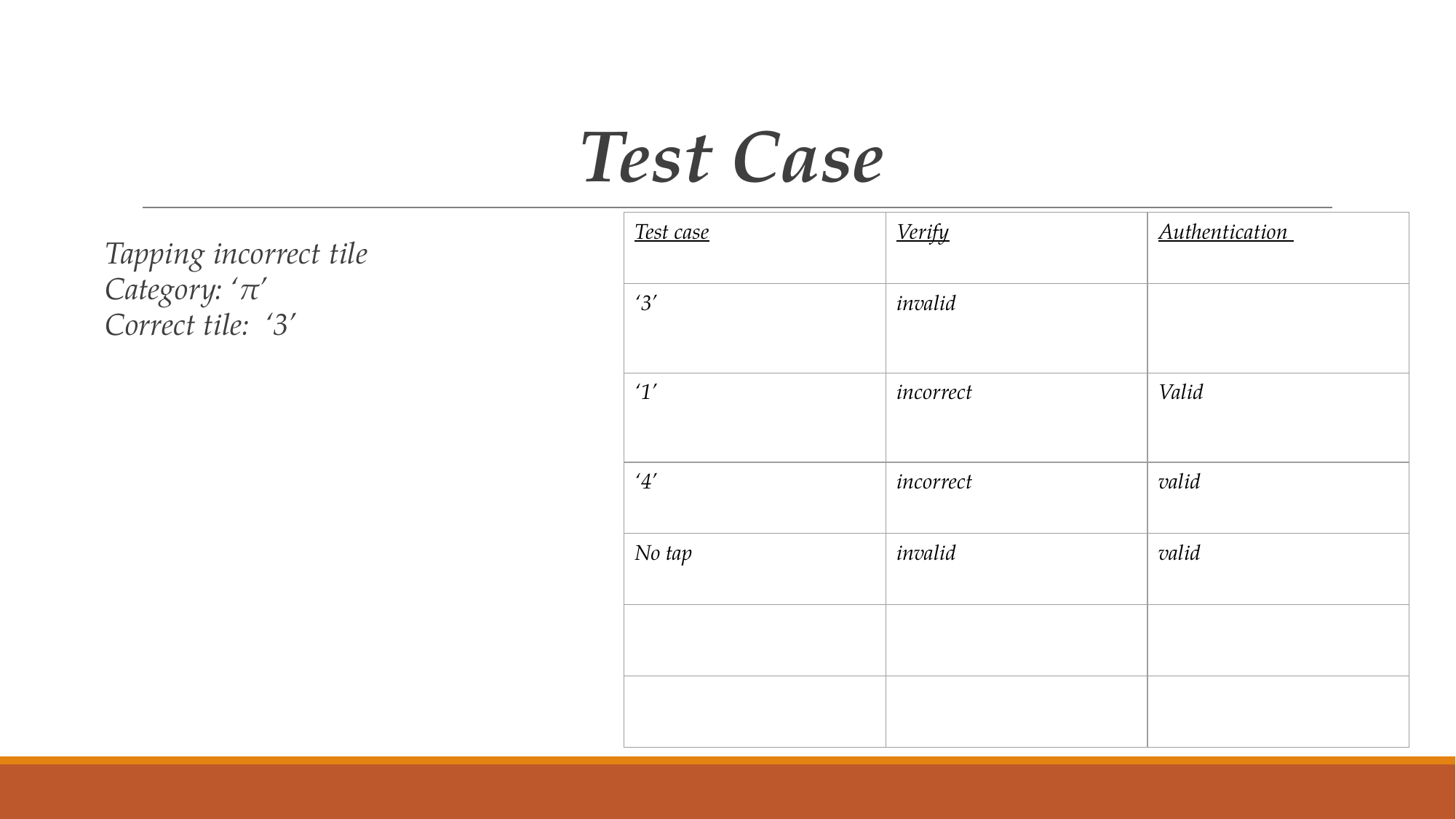

# Test Case
| Test case | Verify | Authentication |
| --- | --- | --- |
| ‘3’ | invalid |  |
| ‘1’ | incorrect | Valid |
| ‘4’ | incorrect | valid |
| No tap | invalid | valid |
|  |  |  |
|  |  |  |
Tapping incorrect tile
Category: ‘π’
Correct tile:  ‘3’